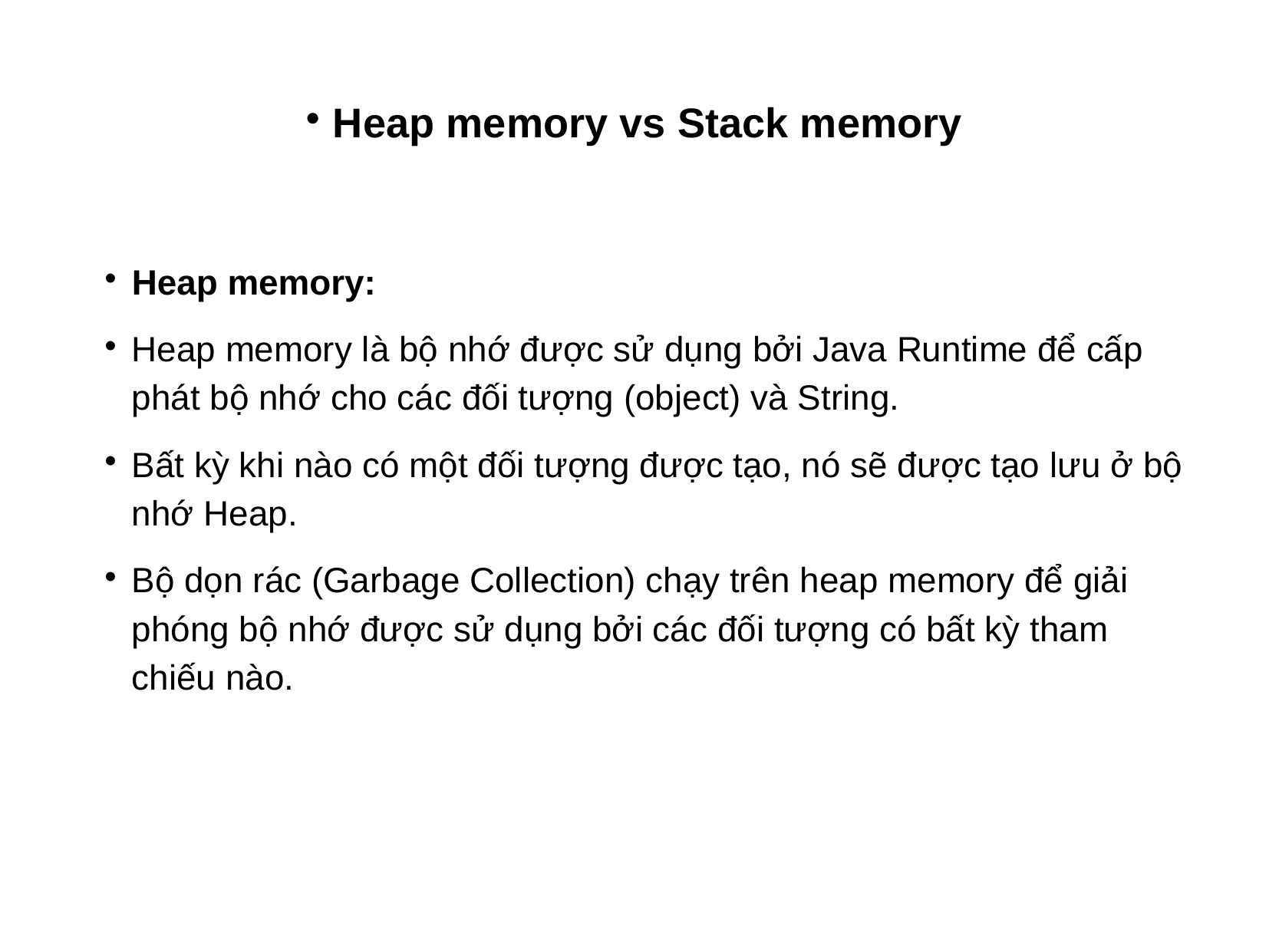

Heap memory vs Stack memory
Heap memory:
Heap memory là bộ nhớ được sử dụng bởi Java Runtime để cấp phát bộ nhớ cho các đối tượng (object) và String.
Bất kỳ khi nào có một đối tượng được tạo, nó sẽ được tạo lưu ở bộ nhớ Heap.
Bộ dọn rác (Garbage Collection) chạy trên heap memory để giải phóng bộ nhớ được sử dụng bởi các đối tượng có bất kỳ tham chiếu nào.